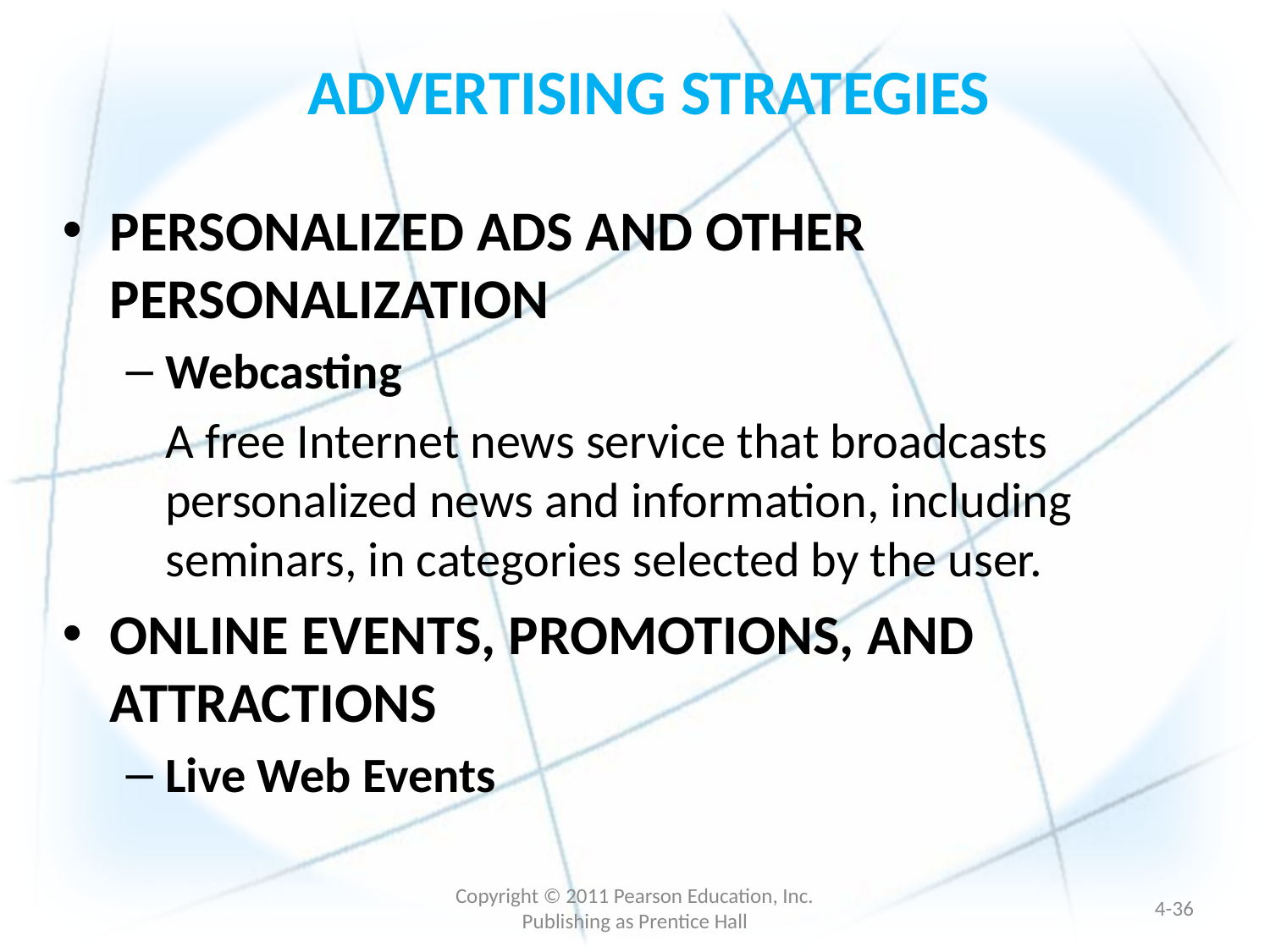

# ADVERTISING STRATEGIES
PERSONALIZED ADS AND OTHER PERSONALIZATION
Webcasting
	A free Internet news service that broadcasts personalized news and information, including seminars, in categories selected by the user.
ONLINE EVENTS, PROMOTIONS, AND ATTRACTIONS
Live Web Events
Copyright © 2011 Pearson Education, Inc. Publishing as Prentice Hall
4-36